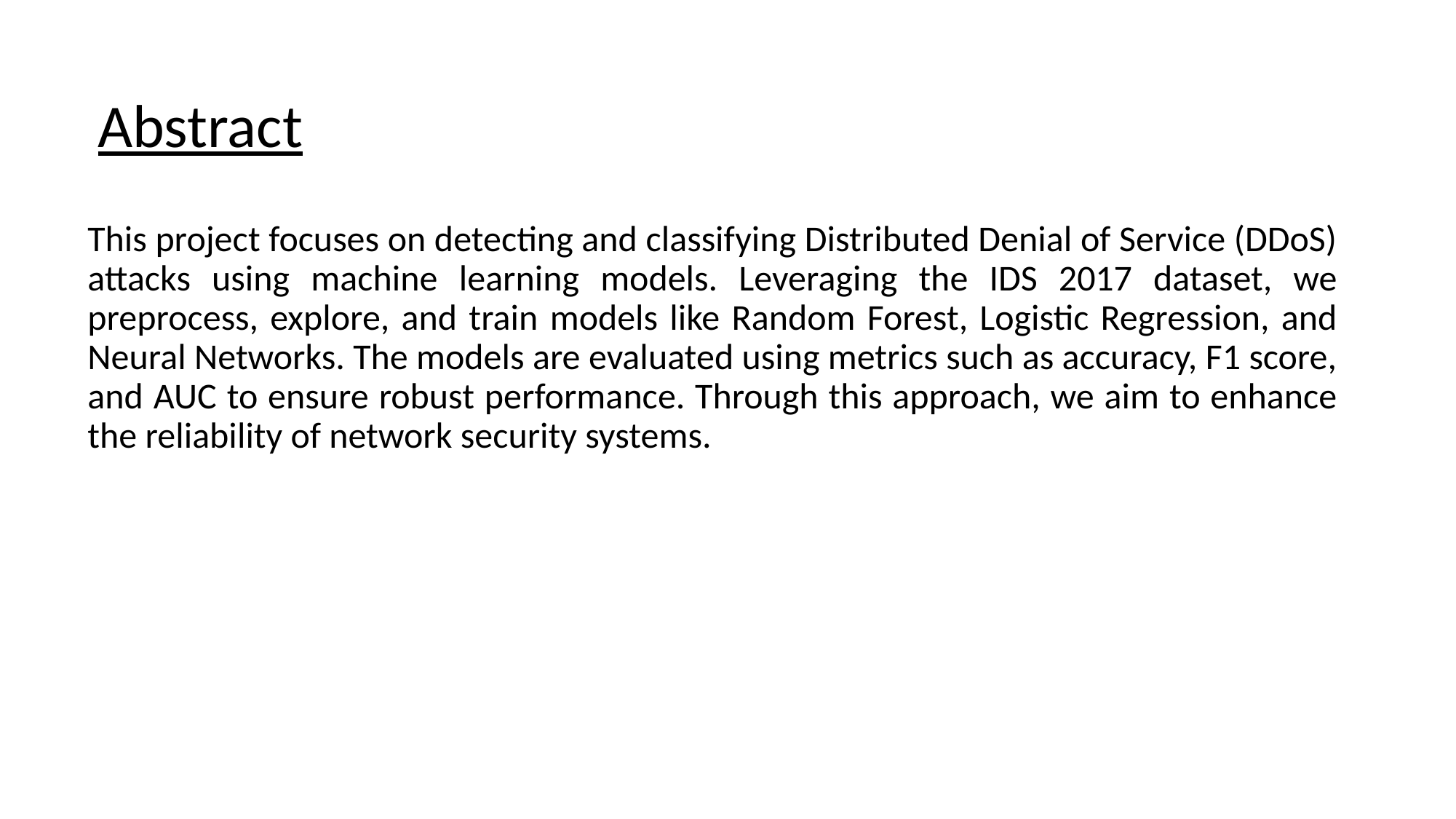

# Abstract
This project focuses on detecting and classifying Distributed Denial of Service (DDoS) attacks using machine learning models. Leveraging the IDS 2017 dataset, we preprocess, explore, and train models like Random Forest, Logistic Regression, and Neural Networks. The models are evaluated using metrics such as accuracy, F1 score, and AUC to ensure robust performance. Through this approach, we aim to enhance the reliability of network security systems.